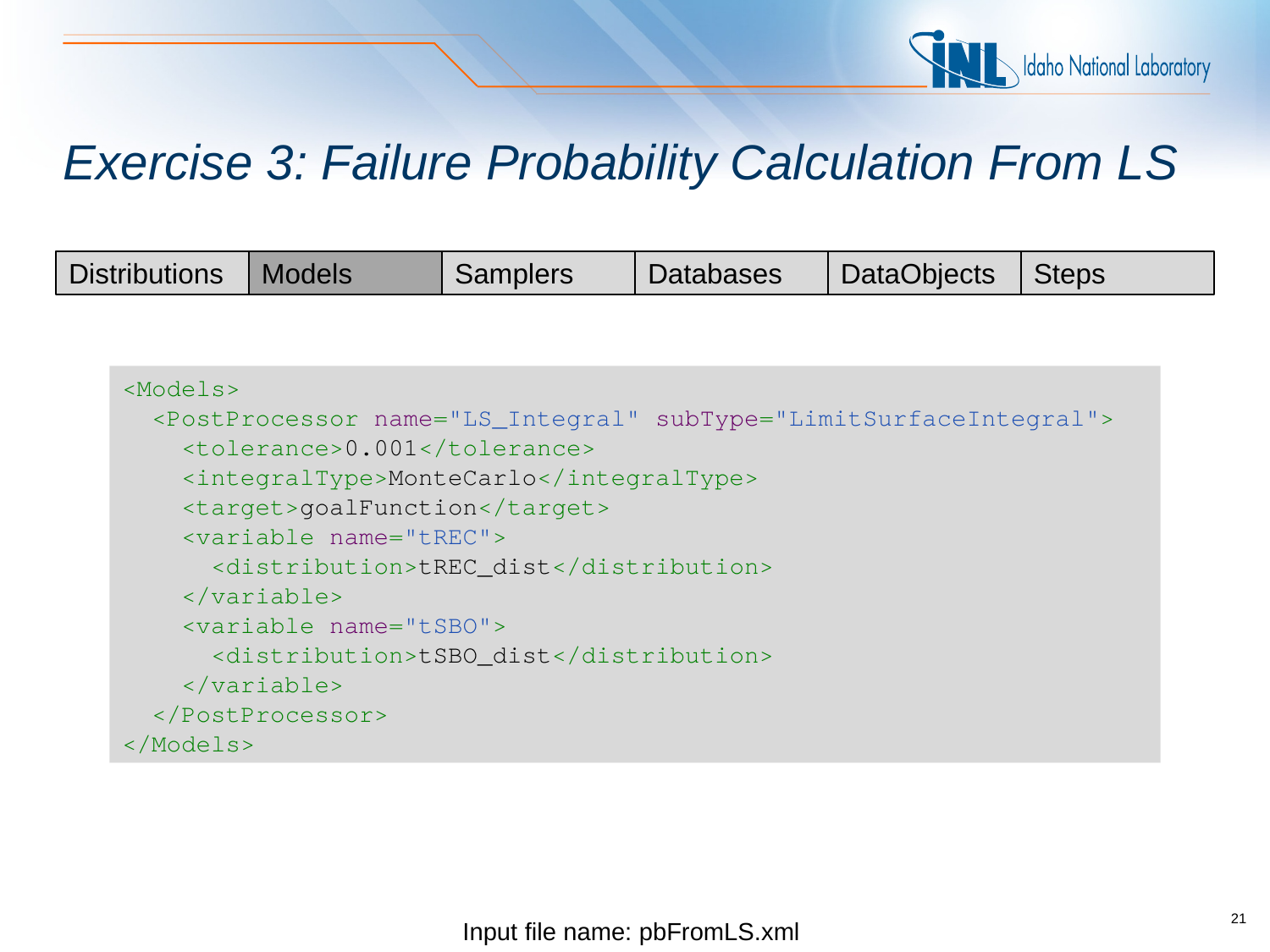

# Exercise 3: Failure Probability Calculation From LS
Steps
Distributions
Models
Samplers
Databases
DataObjects
<Models>
  <PostProcessor name="LS_Integral" subType="LimitSurfaceIntegral">
    <tolerance>0.001</tolerance>
    <integralType>MonteCarlo</integralType>
    <target>goalFunction</target>
    <variable name="tREC">
      <distribution>tREC_dist</distribution>
    </variable>
    <variable name="tSBO">
      <distribution>tSBO_dist</distribution>
    </variable>
  </PostProcessor>
</Models>
Input file name: pbFromLS.xml
21